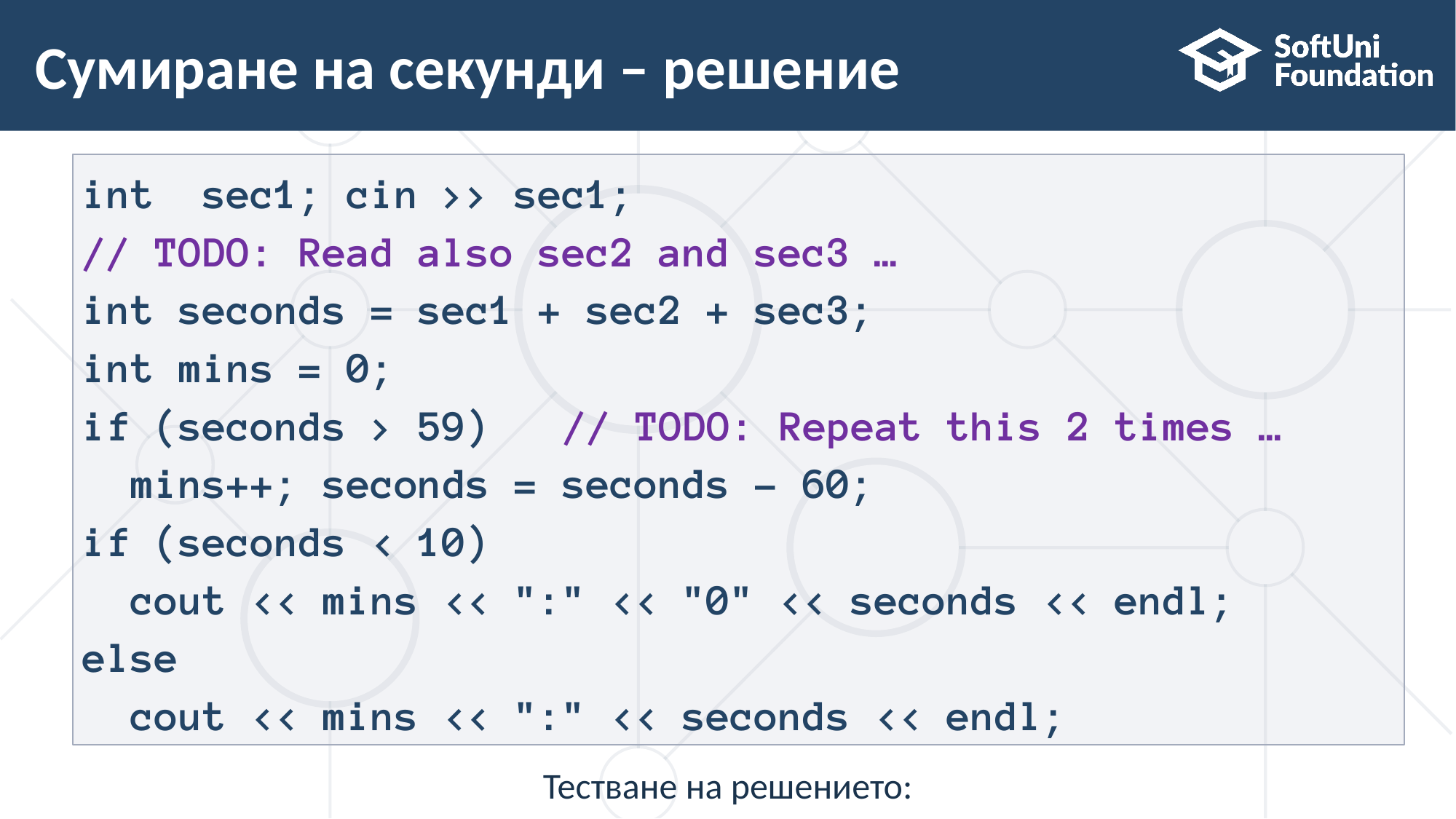

# Сумиране на секунди – решение
int  sec1; cin >> sec1;
// TODO: Read also sec2 and sec3 …
int seconds = sec1 + sec2 + sec3;
int mins = 0;
if (seconds > 59)   // TODO: Repeat this 2 times …
  mins++; seconds = seconds - 60;
if (seconds < 10)
  cout << mins << ":" << "0" << seconds << endl;
else
  cout << mins << ":" << seconds << endl;
Тестване на решението:
5